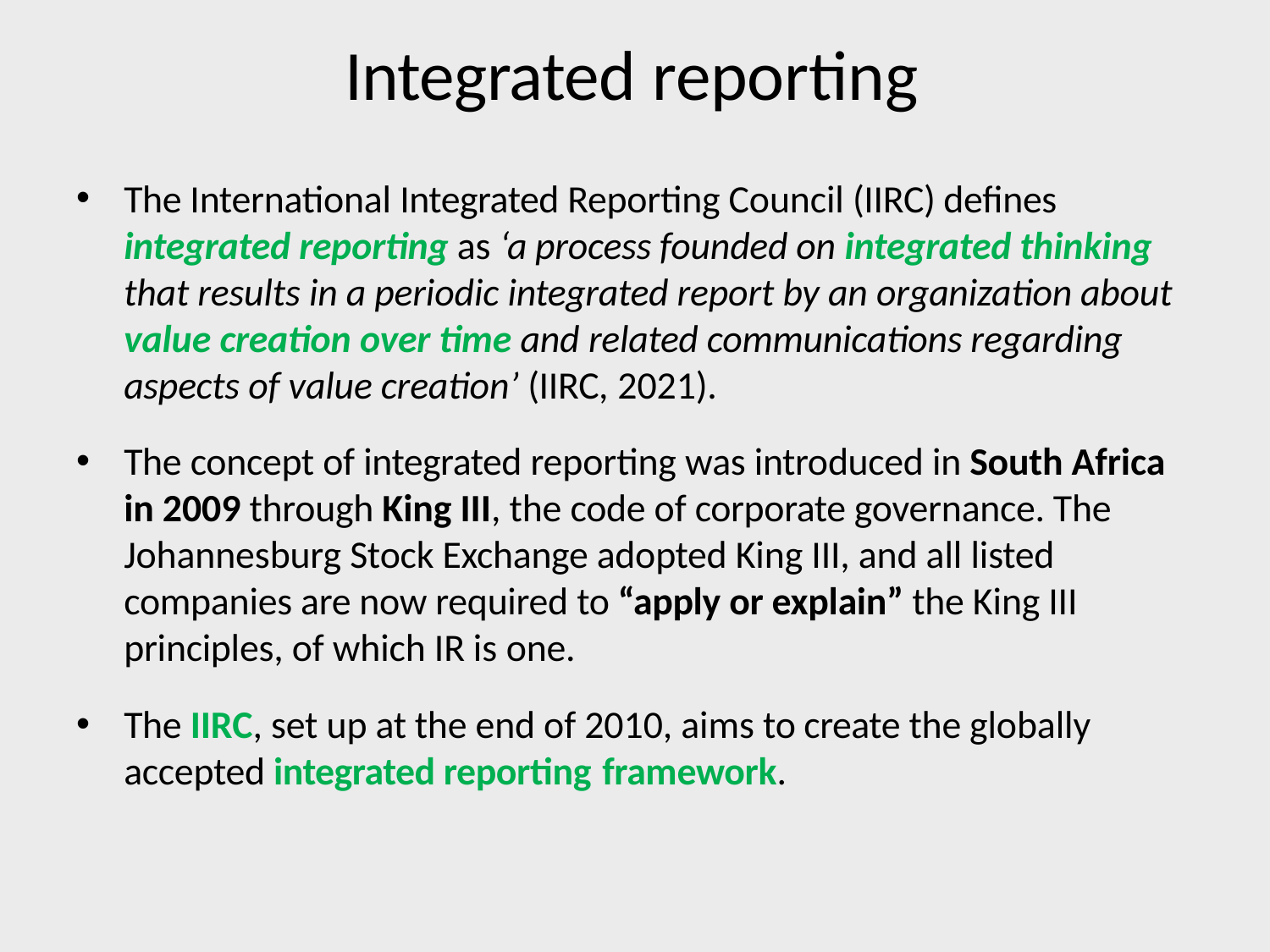

# Integrated reporting
The International Integrated Reporting Council (IIRC) defines  integrated reporting as ‘a process founded on integrated thinking  that results in a periodic integrated report by an organization about  value creation over time and related communications regarding  aspects of value creation’ (IIRC, 2021).
The concept of integrated reporting was introduced in South Africa  in 2009 through King III, the code of corporate governance. The  Johannesburg Stock Exchange adopted King III, and all listed  companies are now required to “apply or explain” the King III  principles, of which IR is one.
The IIRC, set up at the end of 2010, aims to create the globally  accepted integrated reporting framework.